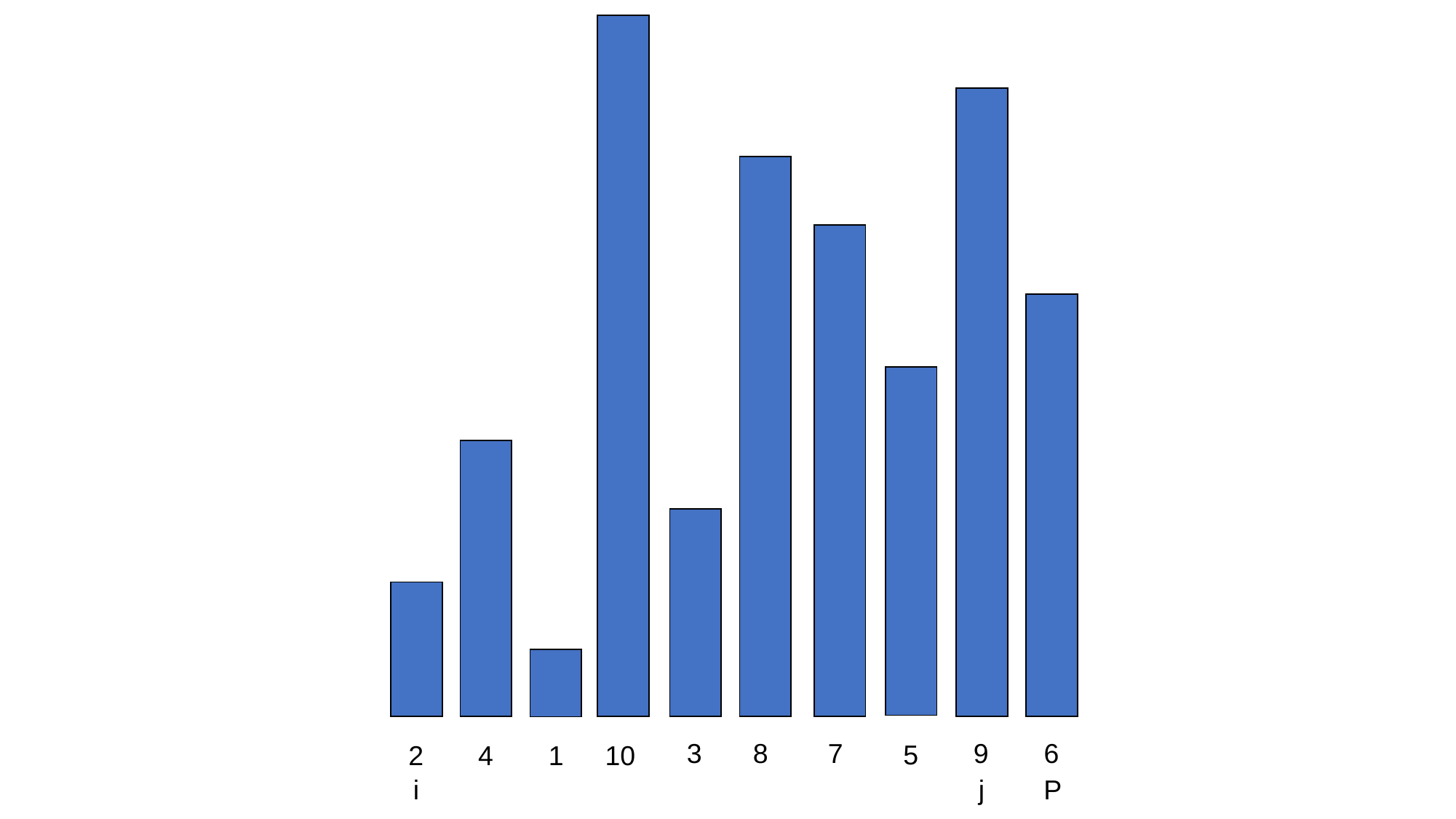

|  |
| --- |
|  |
|  |
|  |
|  |
|  |
|  |
|  |
|  |
|  |
|  |
| --- |
|  |
|  |
|  |
|  |
|  |
|  |
|  |
|  |
|  |
| --- |
|  |
|  |
|  |
|  |
|  |
|  |
|  |
|  |
| --- |
|  |
|  |
|  |
|  |
|  |
|  |
|  |
| --- |
|  |
|  |
|  |
|  |
|  |
|  |
| --- |
|  |
|  |
|  |
|  |
|  |
| --- |
|  |
|  |
|  |
|  |
| --- |
|  |
|  |
|  |
| --- |
|  |
|  |
| --- |
3
8
7
9
6
5
2
4
1
10
i
j
P